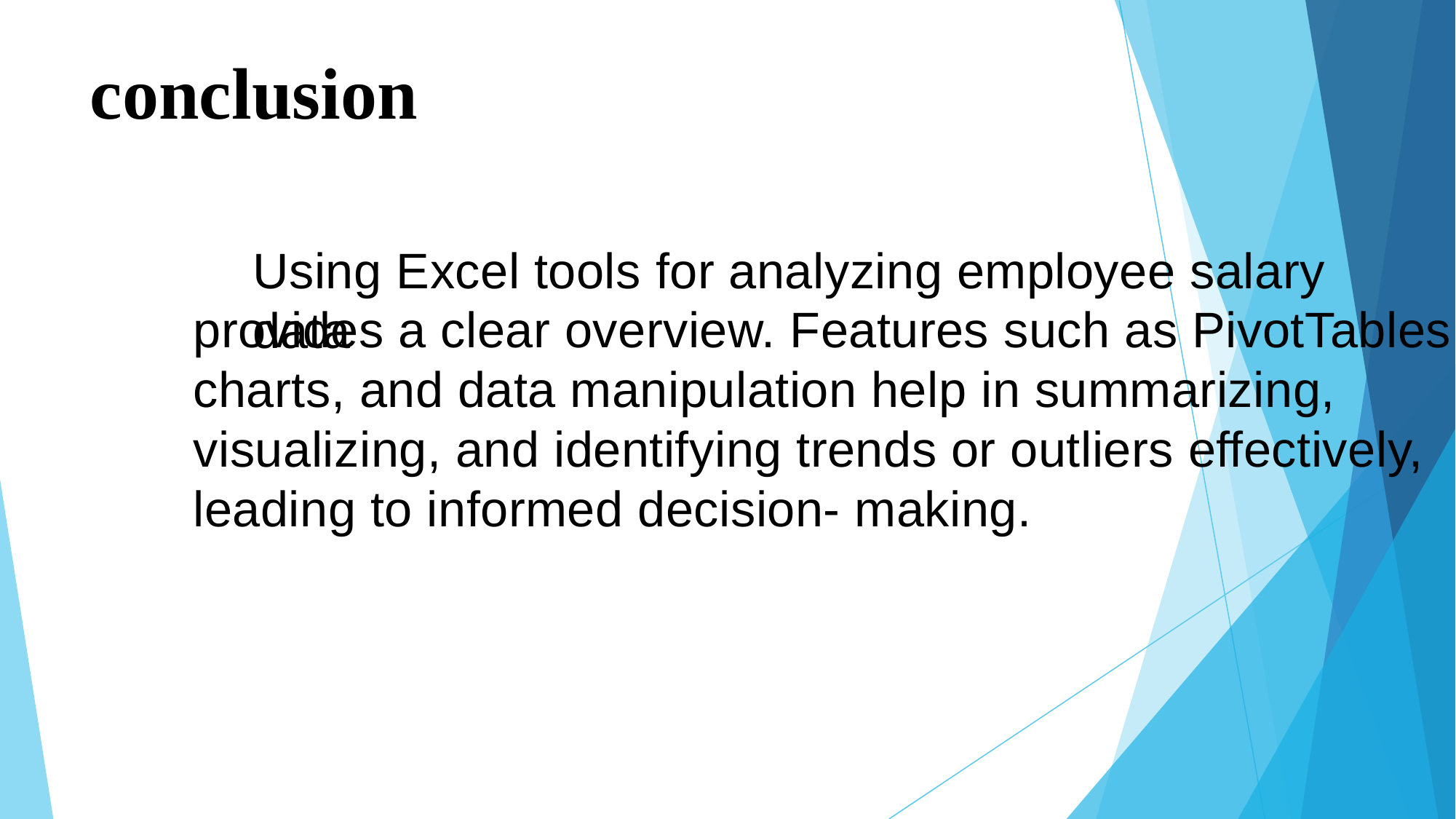

# conclusion
Using Excel tools for analyzing employee salary data
provides a clear overview. Features such as PivotTables, charts, and data manipulation help in summarizing, visualizing, and identifying trends or outliers effectively, leading to informed decision- making.
provides a clear overview. Features such as PivotTables, charts, and data manipulation help in summarizing, visualizing, and identifying trends or outliers effectively, leading to informed decision- making.